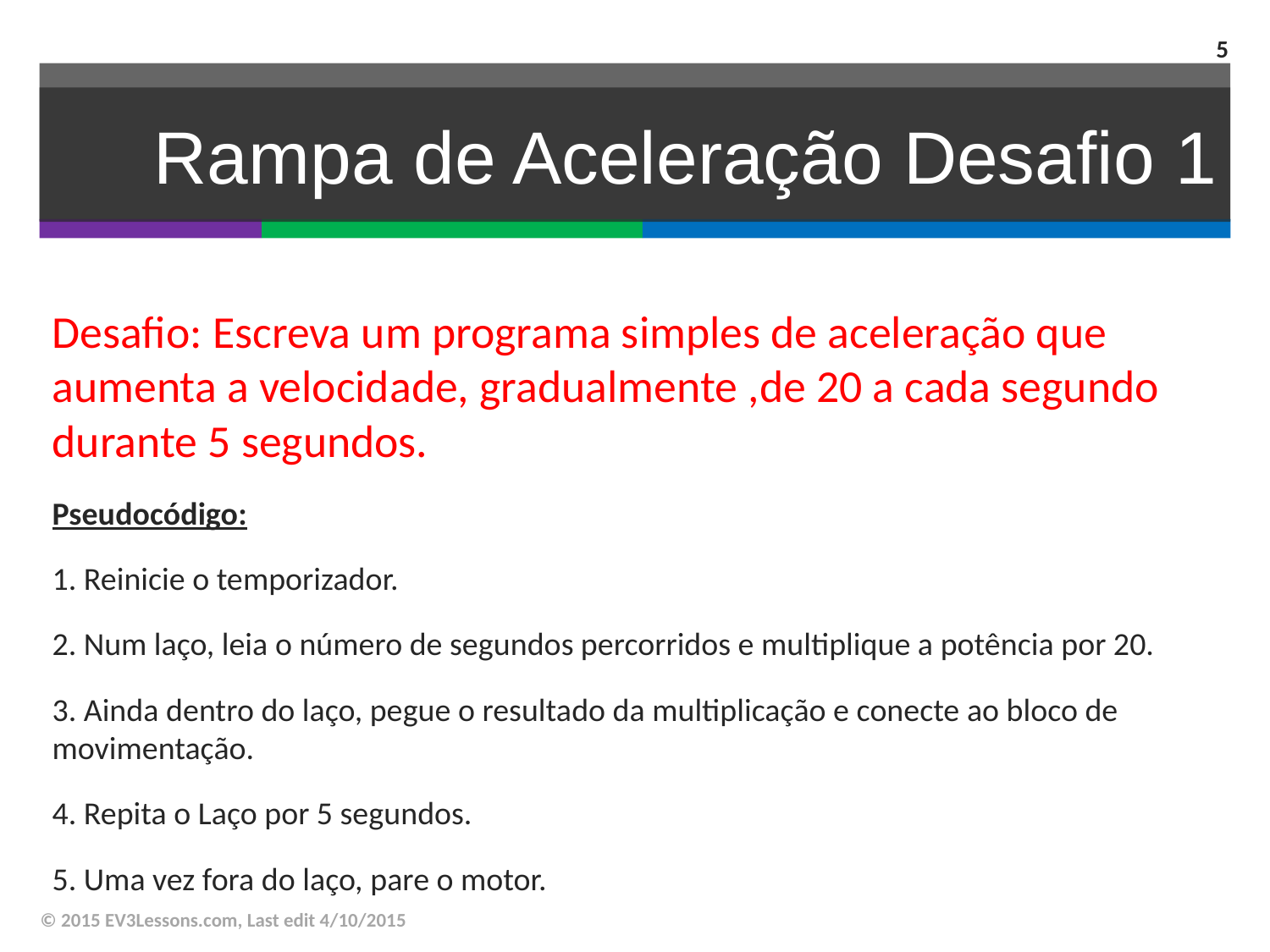

5
# Rampa de Aceleração Desafio 1
Desafio: Escreva um programa simples de aceleração que aumenta a velocidade, gradualmente ,de 20 a cada segundo durante 5 segundos.
Pseudocódigo:
1. Reinicie o temporizador.
2. Num laço, leia o número de segundos percorridos e multiplique a potência por 20.
3. Ainda dentro do laço, pegue o resultado da multiplicação e conecte ao bloco de movimentação.
4. Repita o Laço por 5 segundos.
5. Uma vez fora do laço, pare o motor.
© 2015 EV3Lessons.com, Last edit 4/10/2015